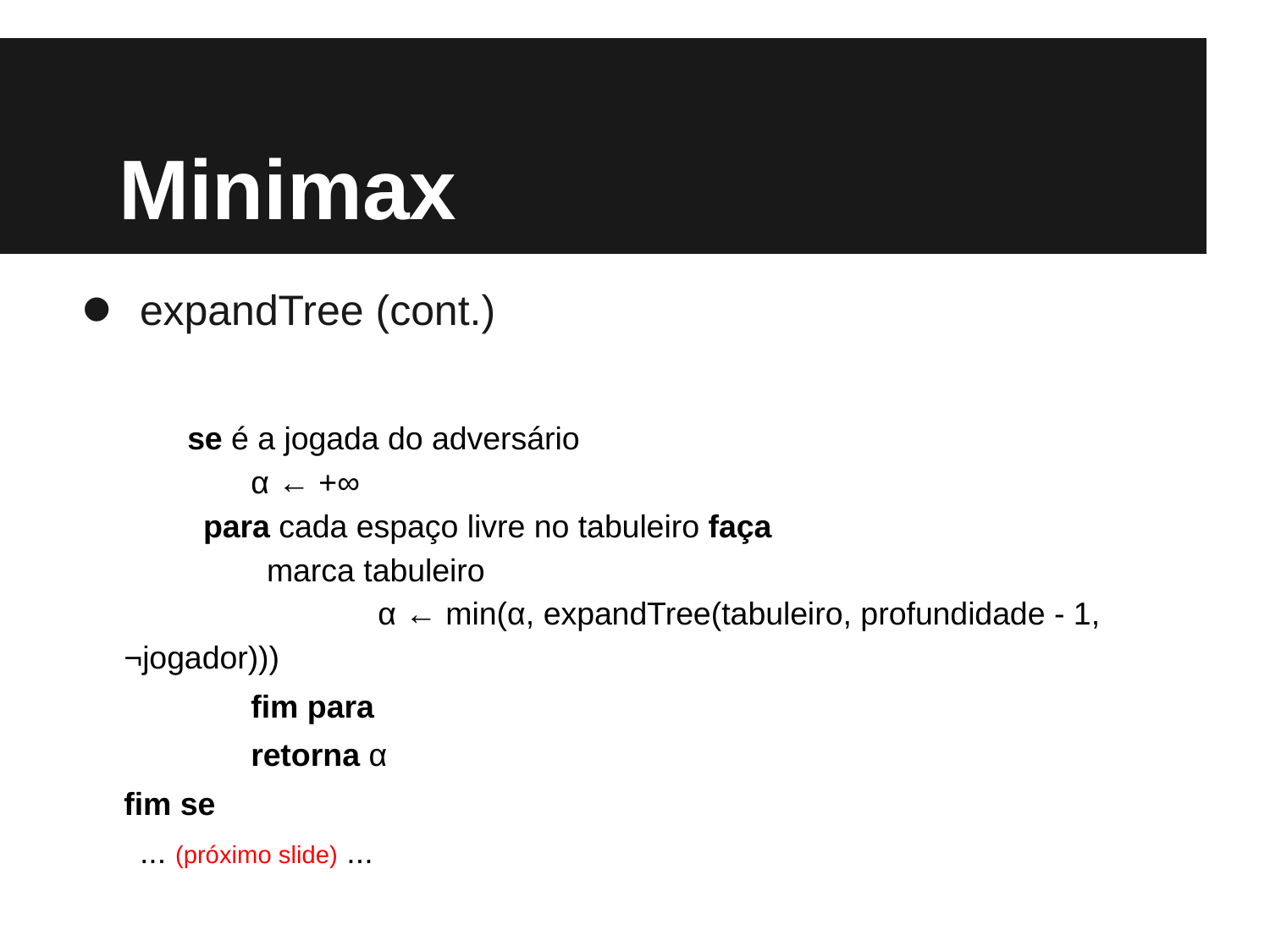

# Minimax
expandTree (cont.)

se é a jogada do adversário
	α ← +∞
para cada espaço livre no tabuleiro faça
marca tabuleiro
			α ← min(α, expandTree(tabuleiro, profundidade - 1, ¬jogador)))
		fim para
		retorna α
	fim se
... (próximo slide) ...